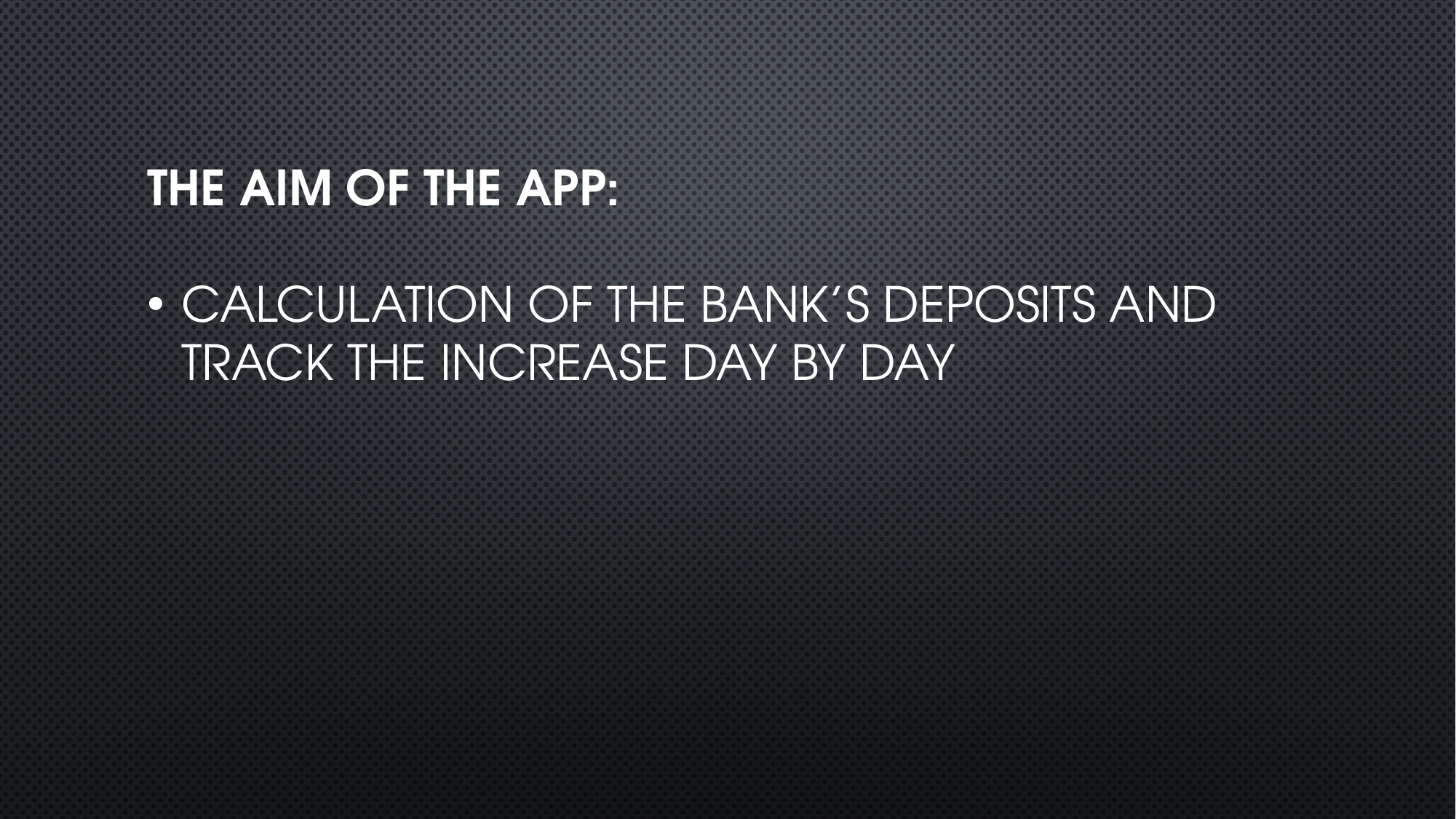

# THE aim of the app:
Calculation of the bank’s deposits and track the increase day by day